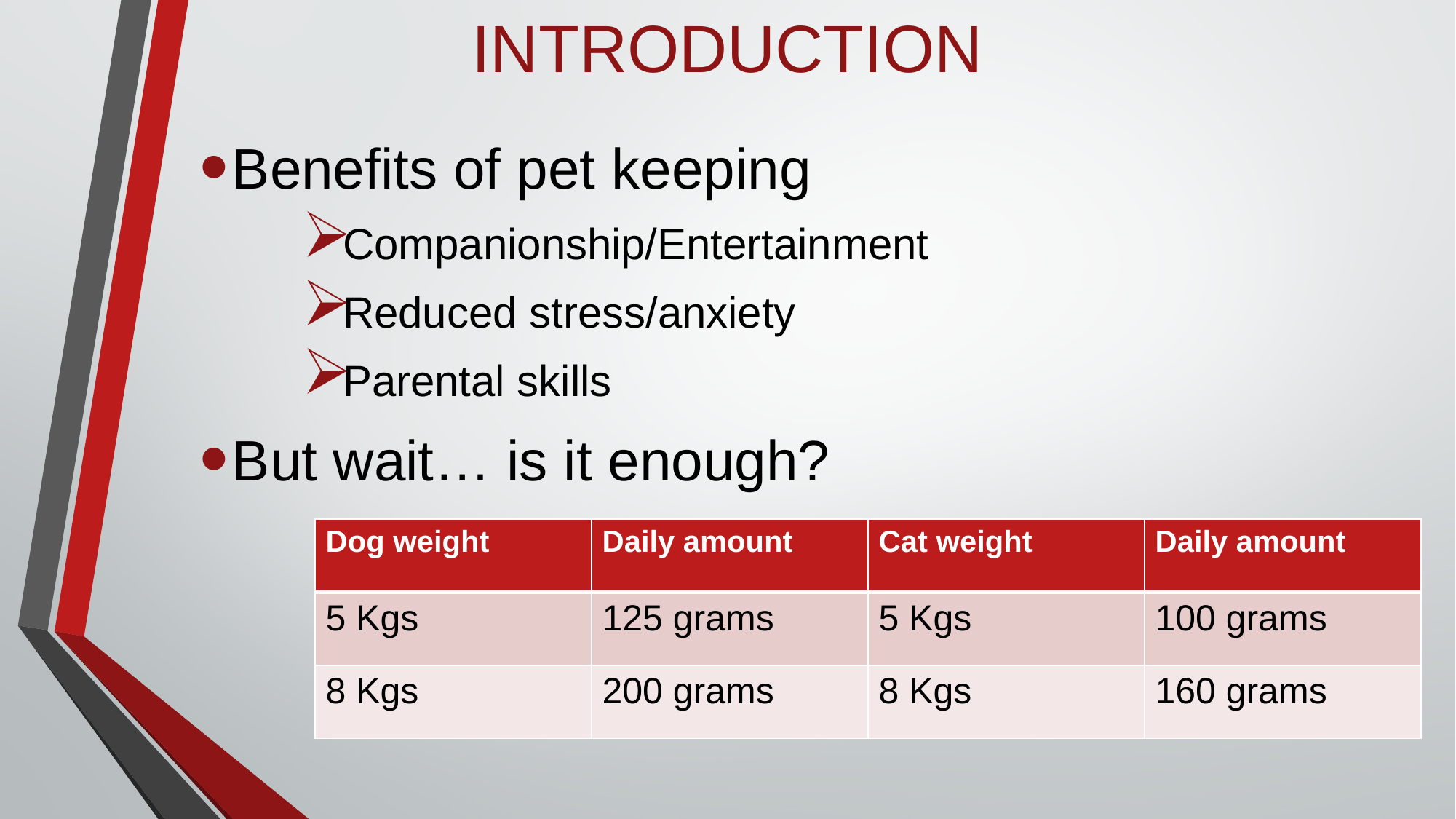

# INTRODUCTION
Benefits of pet keeping
Companionship/Entertainment
Reduced stress/anxiety
Parental skills
But wait… is it enough?
| Dog weight | Daily amount | Cat weight | Daily amount |
| --- | --- | --- | --- |
| 5 Kgs | 125 grams | 5 Kgs | 100 grams |
| 8 Kgs | 200 grams | 8 Kgs | 160 grams |